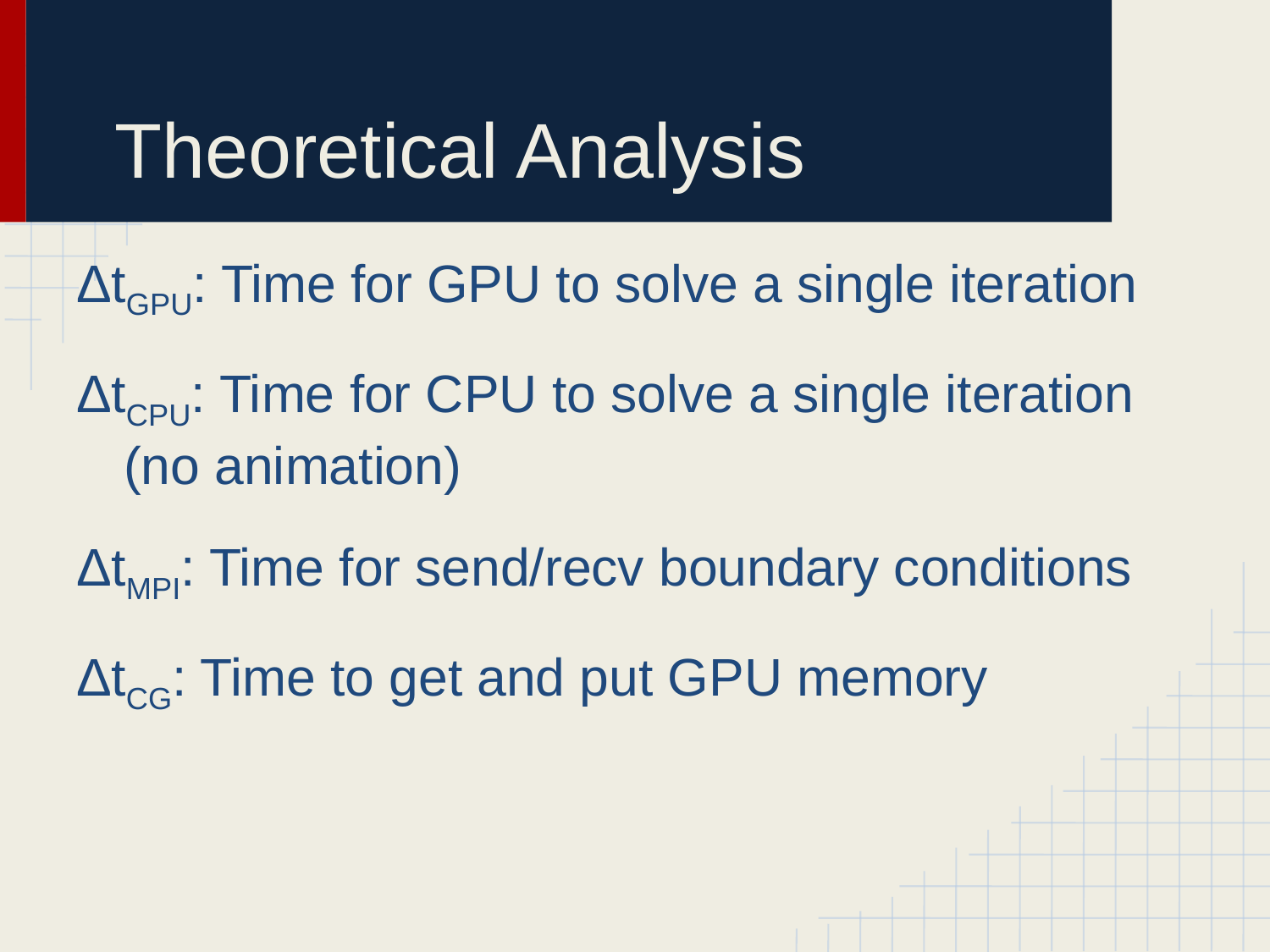

# Theoretical Analysis
ΔtGPU: Time for GPU to solve a single iteration

ΔtCPU: Time for CPU to solve a single iteration (no animation)

ΔtMPI: Time for send/recv boundary conditions

ΔtCG: Time to get and put GPU memory